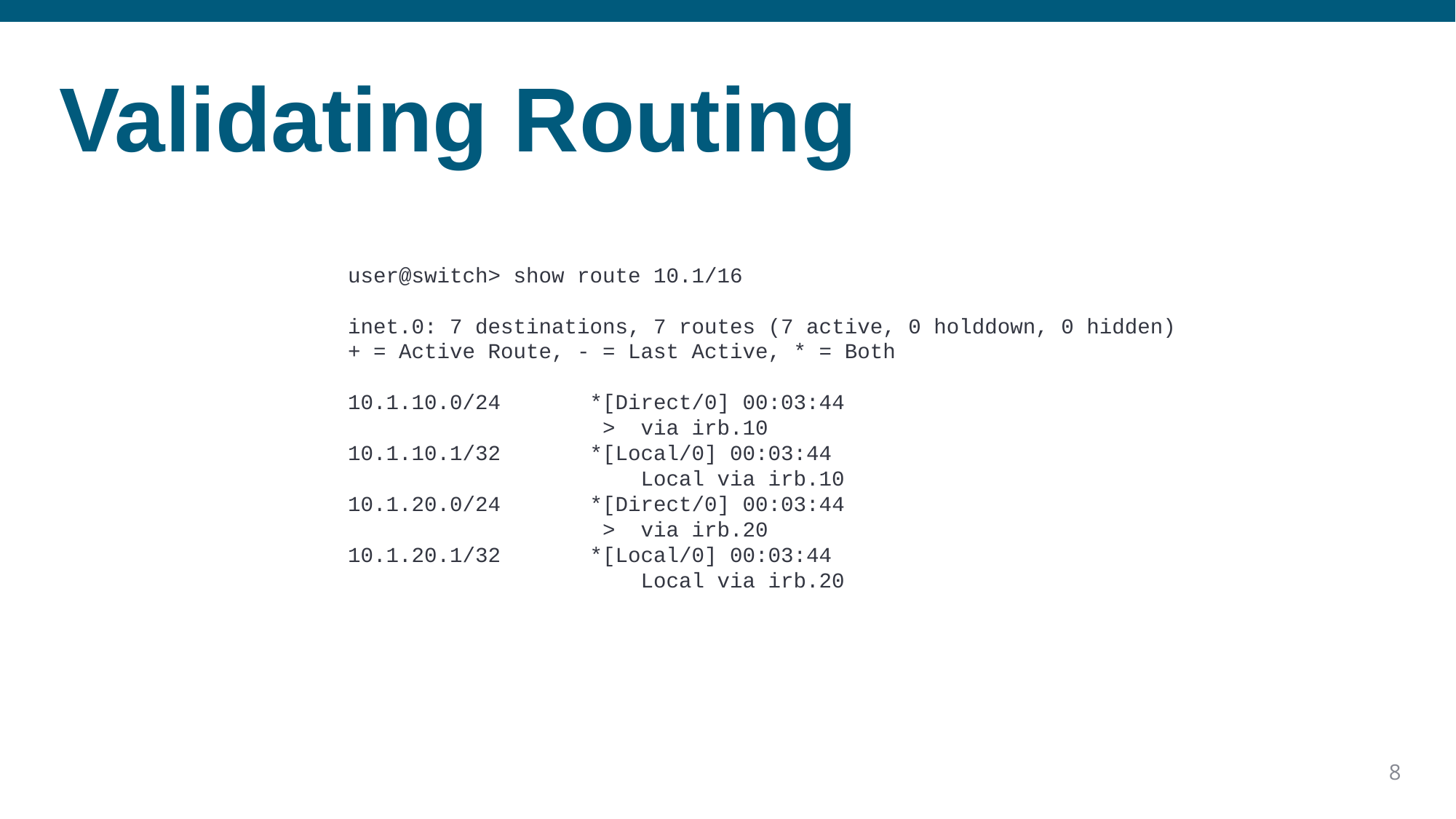

# Validating Routing
user@switch> show route 10.1/16

inet.0: 7 destinations, 7 routes (7 active, 0 holddown, 0 hidden)
+ = Active Route, - = Last Active, * = Both

10.1.10.0/24       *[Direct/0] 00:03:44
                    >  via irb.10
10.1.10.1/32       *[Local/0] 00:03:44
                       Local via irb.10
10.1.20.0/24       *[Direct/0] 00:03:44
                    >  via irb.20
10.1.20.1/32       *[Local/0] 00:03:44
                       Local via irb.20